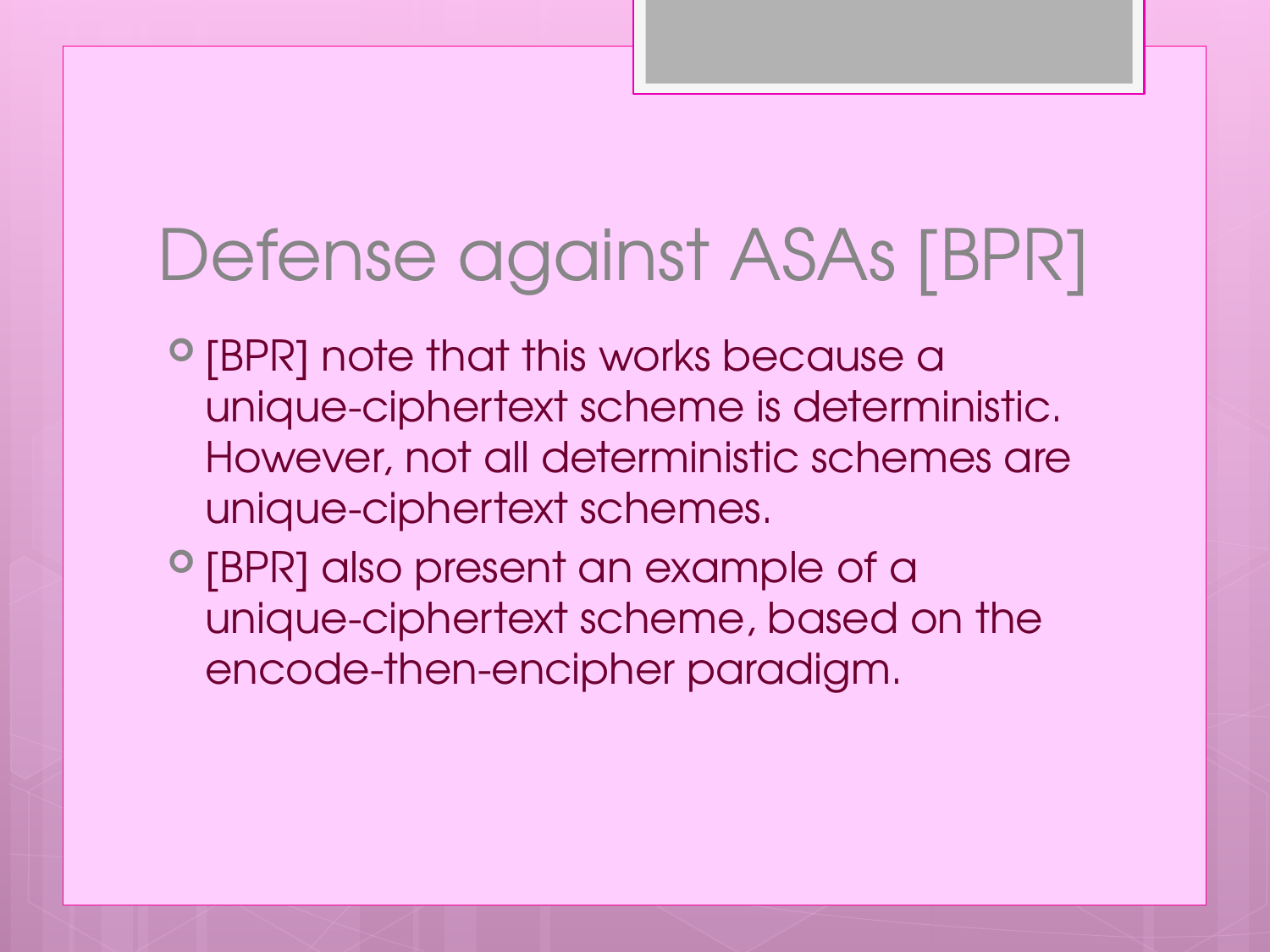

# Defense against ASAs [BPR]
[BPR] note that this works because a unique-ciphertext scheme is deterministic. However, not all deterministic schemes are unique-ciphertext schemes.
[BPR] also present an example of a unique-ciphertext scheme, based on the encode-then-encipher paradigm.